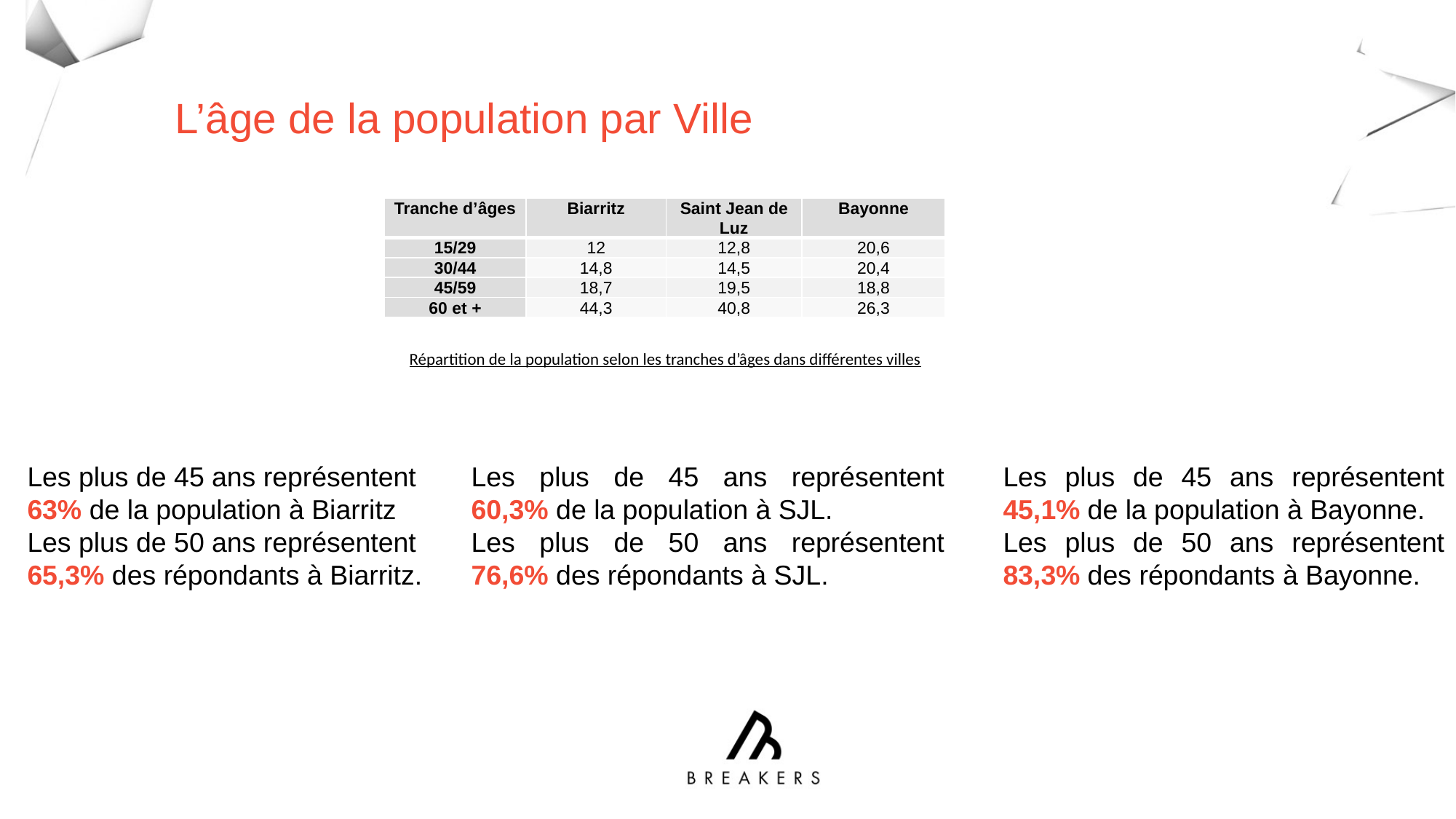

L’âge de la population par Ville
| Tranche d’âges | Biarritz | Saint Jean de Luz | Bayonne |
| --- | --- | --- | --- |
| 15/29 | 12 | 12,8 | 20,6 |
| 30/44 | 14,8 | 14,5 | 20,4 |
| 45/59 | 18,7 | 19,5 | 18,8 |
| 60 et + | 44,3 | 40,8 | 26,3 |
Répartition de la population selon les tranches d’âges dans différentes villes
Les plus de 45 ans représentent 63% de la population à Biarritz
Les plus de 50 ans représentent 65,3% des répondants à Biarritz.

Les plus de 45 ans représentent 60,3% de la population à SJL.
Les plus de 50 ans représentent 76,6% des répondants à SJL.

Les plus de 45 ans représentent 45,1% de la population à Bayonne.
Les plus de 50 ans représentent 83,3% des répondants à Bayonne.